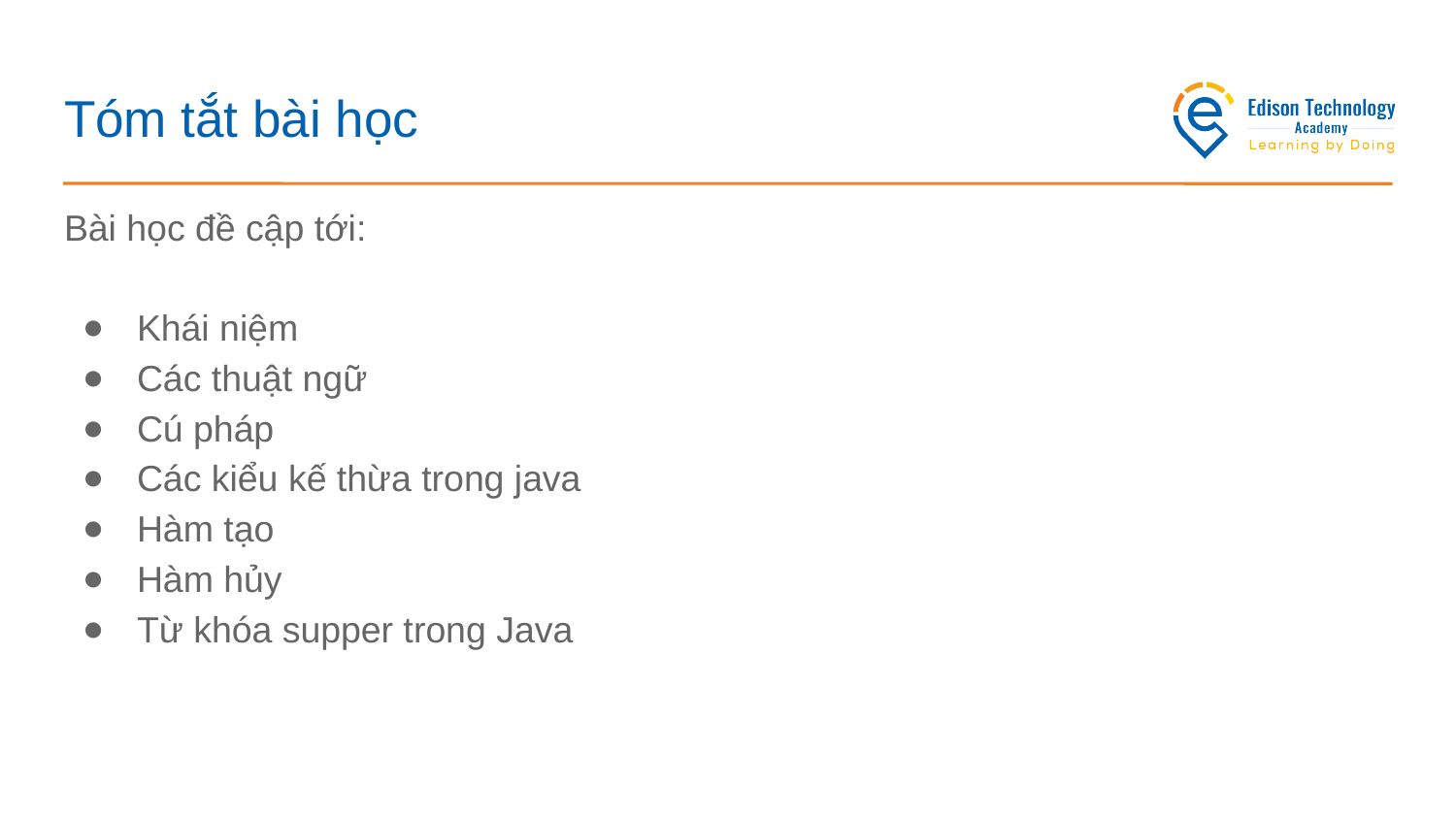

# Tóm tắt bài học
Bài học đề cập tới:

Khái niệm
Các thuật ngữ
Cú pháp
Các kiểu kế thừa trong java
Hàm tạo
Hàm hủy
Từ khóa supper trong Java